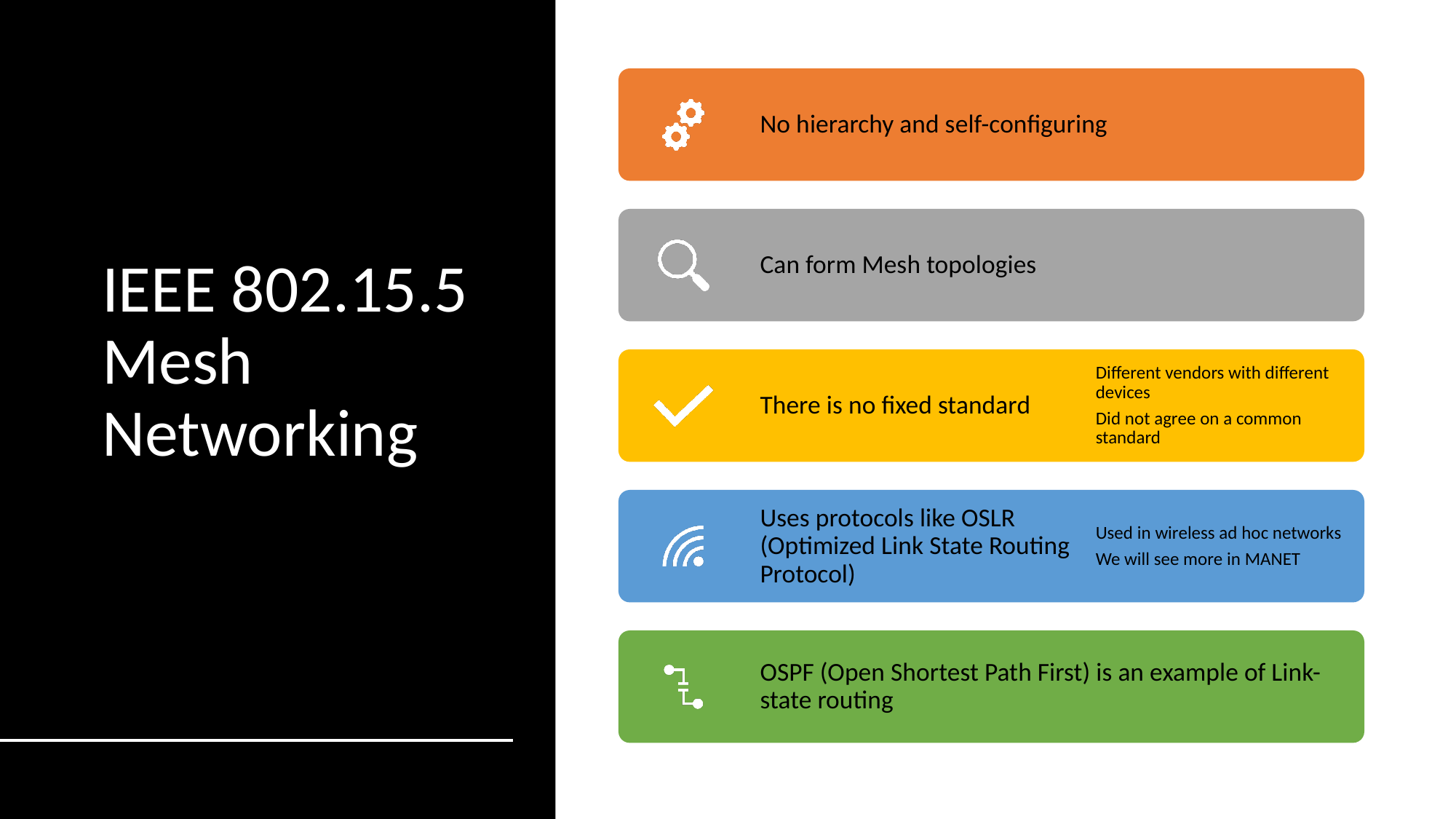

# IEEE 802.15.5 Mesh Networking
No hierarchy and self-configuring
Can form Mesh topologies
There is no fixed standard
Different vendors with different devices
Did not agree on a common standard
Uses protocols like OSLR (Optimized Link State Routing Protocol)
Used in wireless ad hoc networks
We will see more in MANET
OSPF (Open Shortest Path First) is an example of Link-state routing